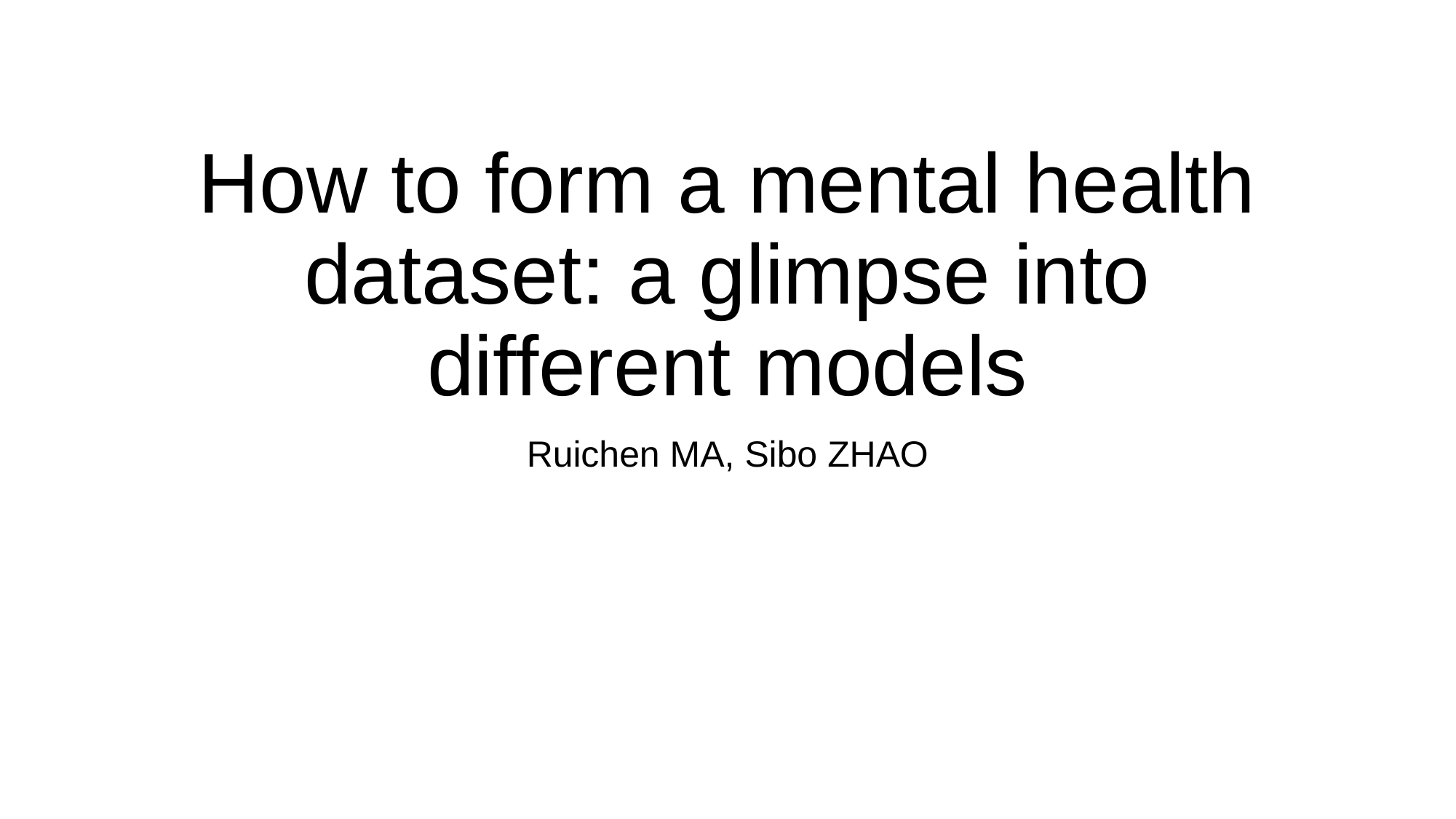

# How to form a mental health dataset: a glimpse into different models
Ruichen MA, Sibo ZHAO